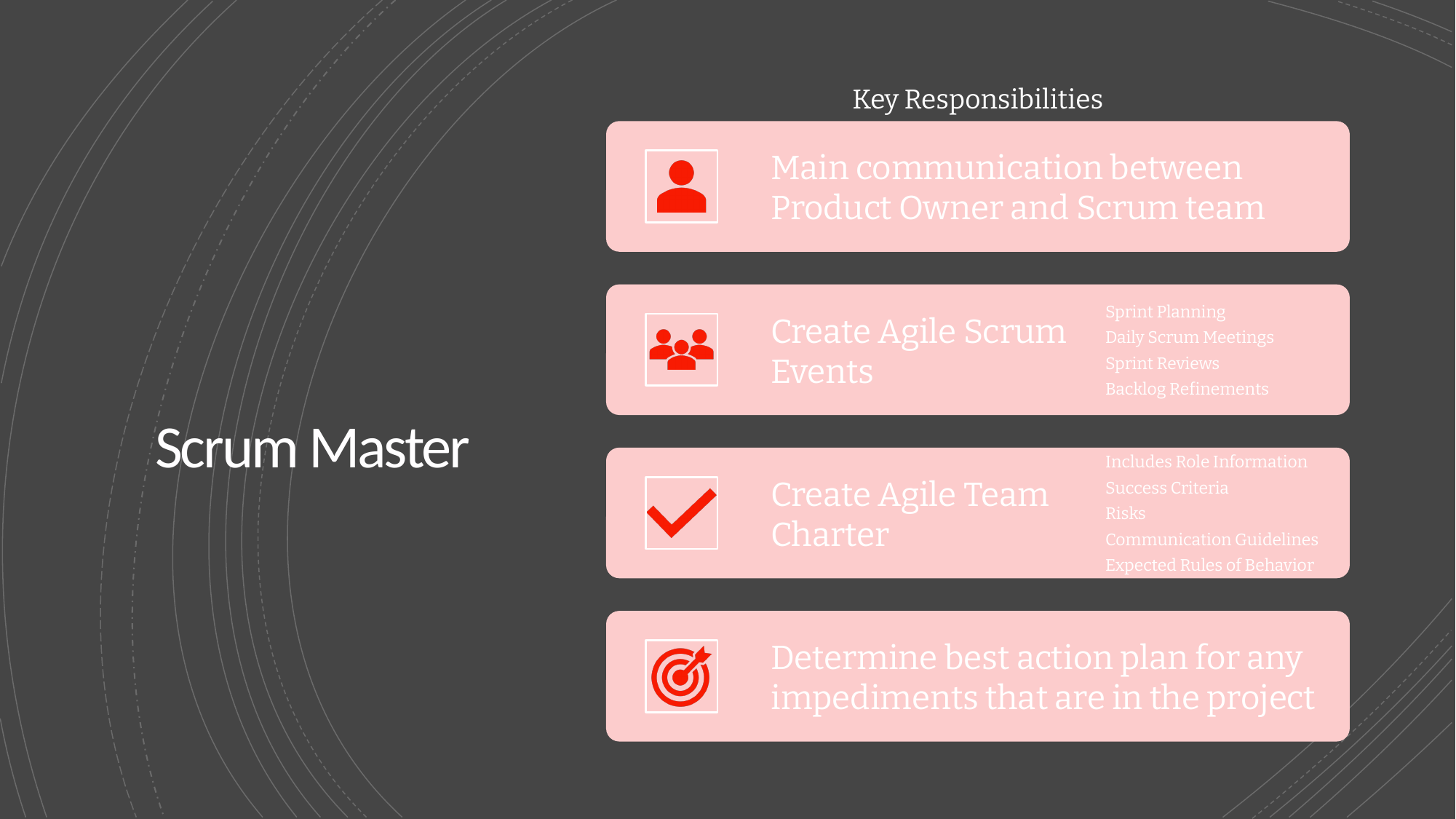

Key Responsibilities
Main communication between Product Owner and Scrum team
Create Agile Scrum Events
Sprint Planning
Daily Scrum Meetings
Sprint Reviews
Backlog Refinements
Create Agile Team Charter
Includes Role Information
Success Criteria
Risks
Communication Guidelines
Expected Rules of Behavior
Determine best action plan for any impediments that are in the project
# Scrum Master